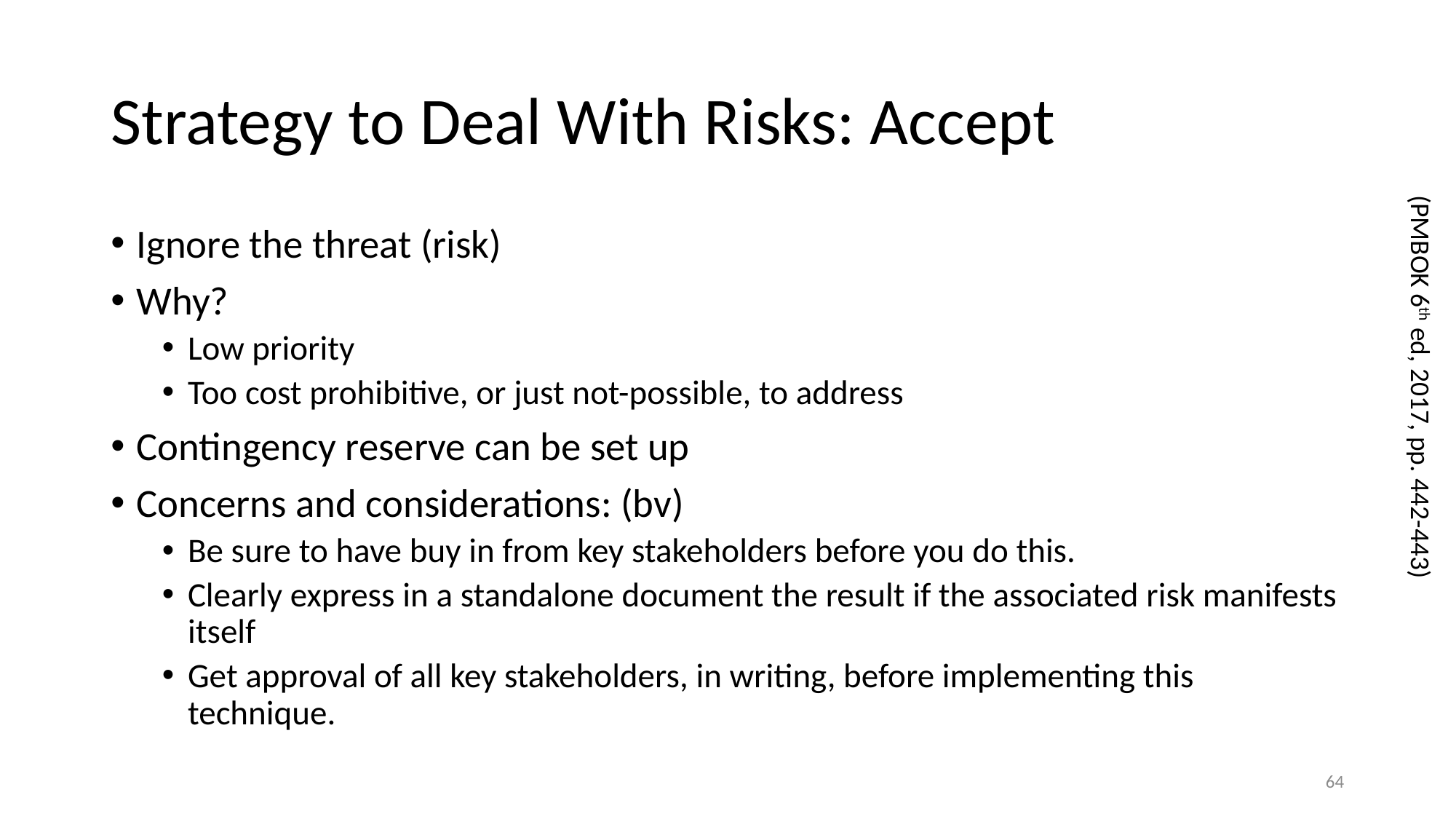

# Strategy to Deal With Risks: Accept
Ignore the threat (risk)
Why?
Low priority
Too cost prohibitive, or just not-possible, to address
Contingency reserve can be set up
Concerns and considerations: (bv)
Be sure to have buy in from key stakeholders before you do this.
Clearly express in a standalone document the result if the associated risk manifests itself
Get approval of all key stakeholders, in writing, before implementing this technique.
(PMBOK 6th ed, 2017, pp. 442-443)
64